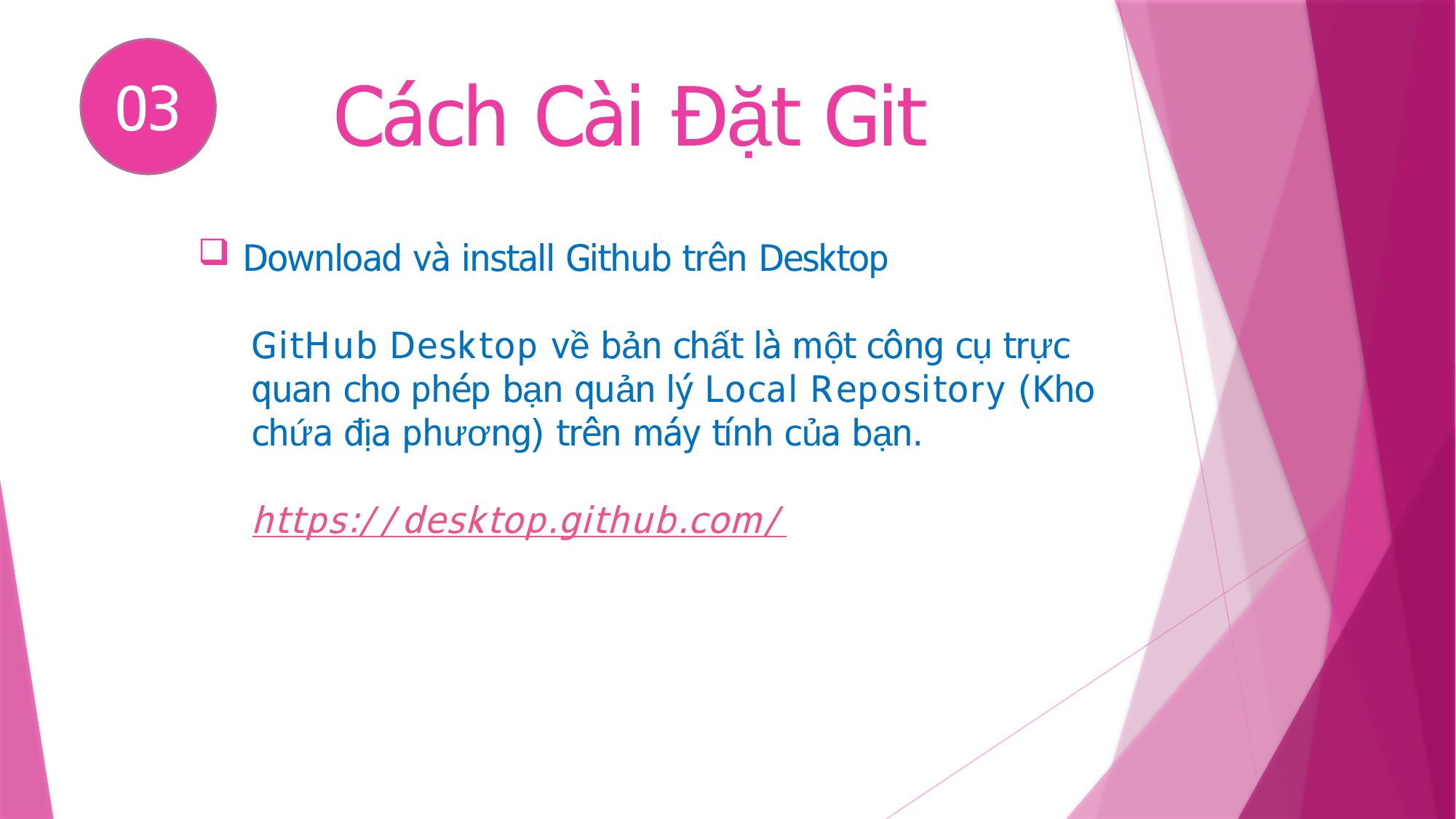

03
# Cách Cài Đặt Git
 Download và install Github trên Desktop

GitHub Desktop về bản chất là một công cụ trực quan cho phép bạn quản lý Local Repository (Kho chứa địa phương) trên máy tính của bạn.

https://desktop.github.com/